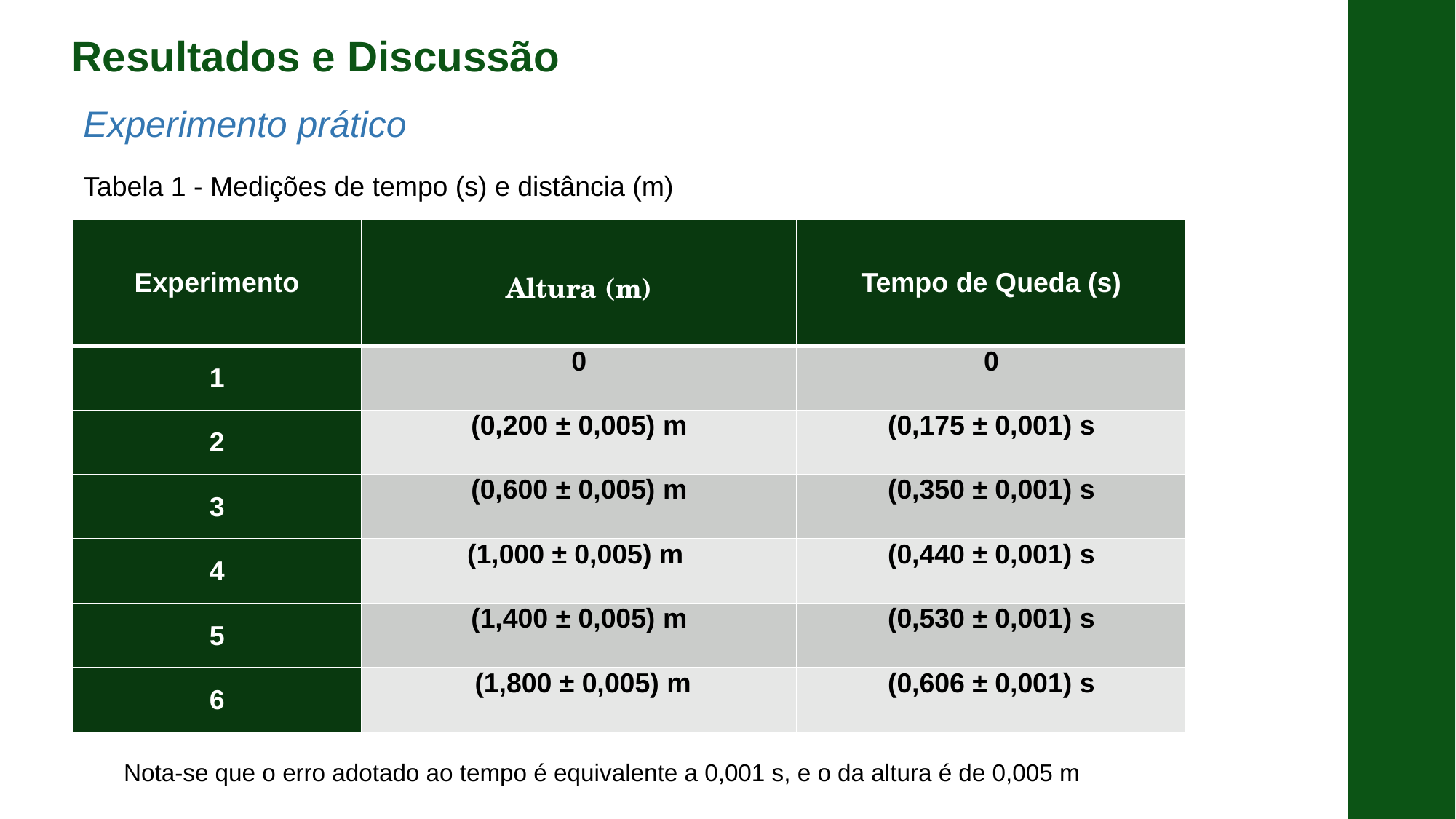

Resultados e Discussão

Experimento prático
Tabela 1 - Medições de tempo (s) e distância (m)
| Experimento | Altura (m) | Tempo de Queda (s) |
| --- | --- | --- |
| 1 | 0 | 0 |
| 2 | (0,200 ± 0,005) m | (0,175 ± 0,001) s |
| 3 | (0,600 ± 0,005) m | (0,350 ± 0,001) s |
| 4 | (1,000 ± 0,005) m | (0,440 ± 0,001) s |
| 5 | (1,400 ± 0,005) m | (0,530 ± 0,001) s |
| 6 | (1,800 ± 0,005) m | (0,606 ± 0,001) s |

Nota-se que o erro adotado ao tempo é equivalente a 0,001 s, e o da altura é de 0,005 m